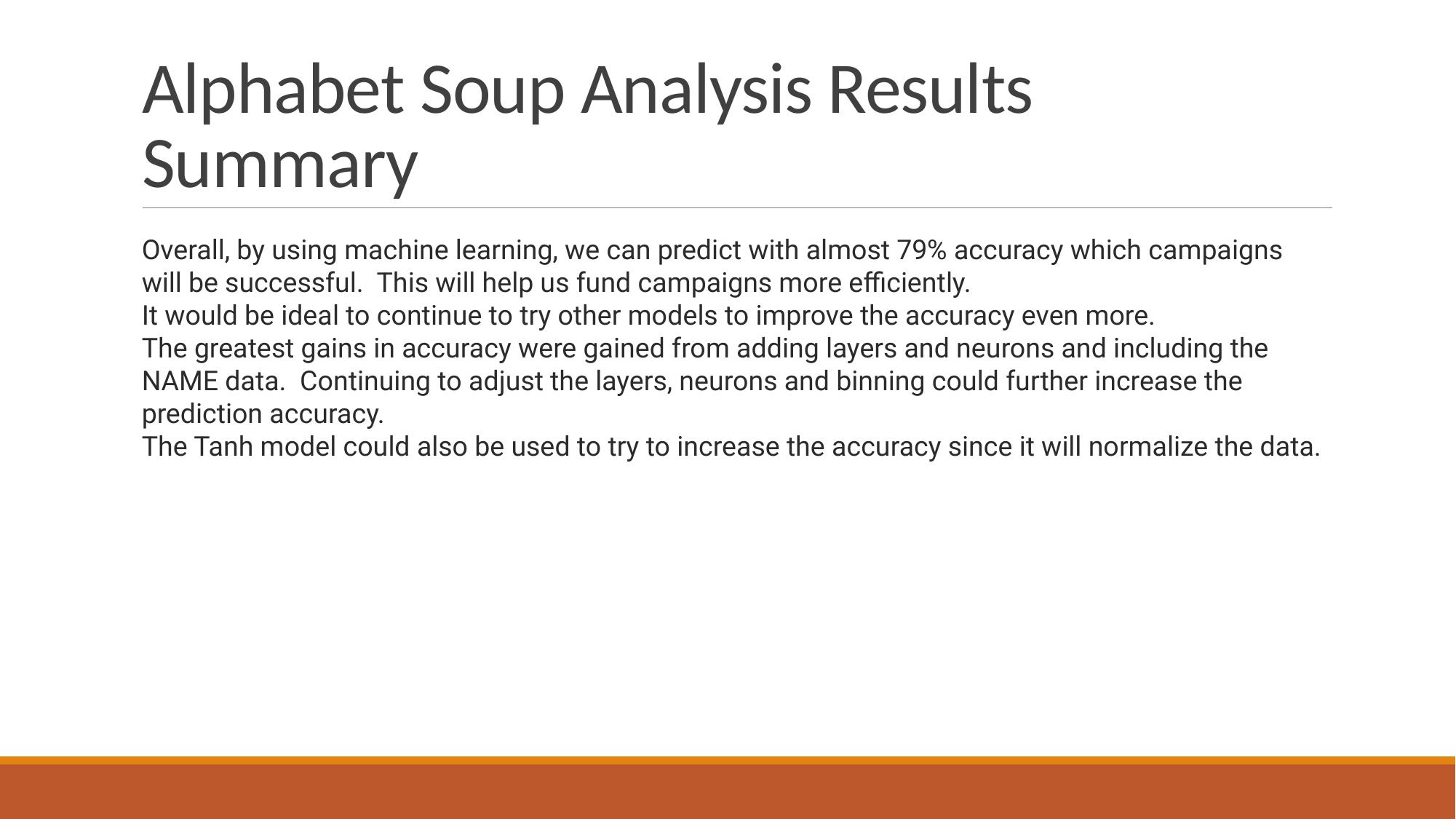

# Alphabet Soup Analysis Results Summary
Overall, by using machine learning, we can predict with almost 79% accuracy which campaigns will be successful.  This will help us fund campaigns more efficiently.
It would be ideal to continue to try other models to improve the accuracy even more.
The greatest gains in accuracy were gained from adding layers and neurons and including the NAME data.  Continuing to adjust the layers, neurons and binning could further increase the prediction accuracy.
The Tanh model could also be used to try to increase the accuracy since it will normalize the data.